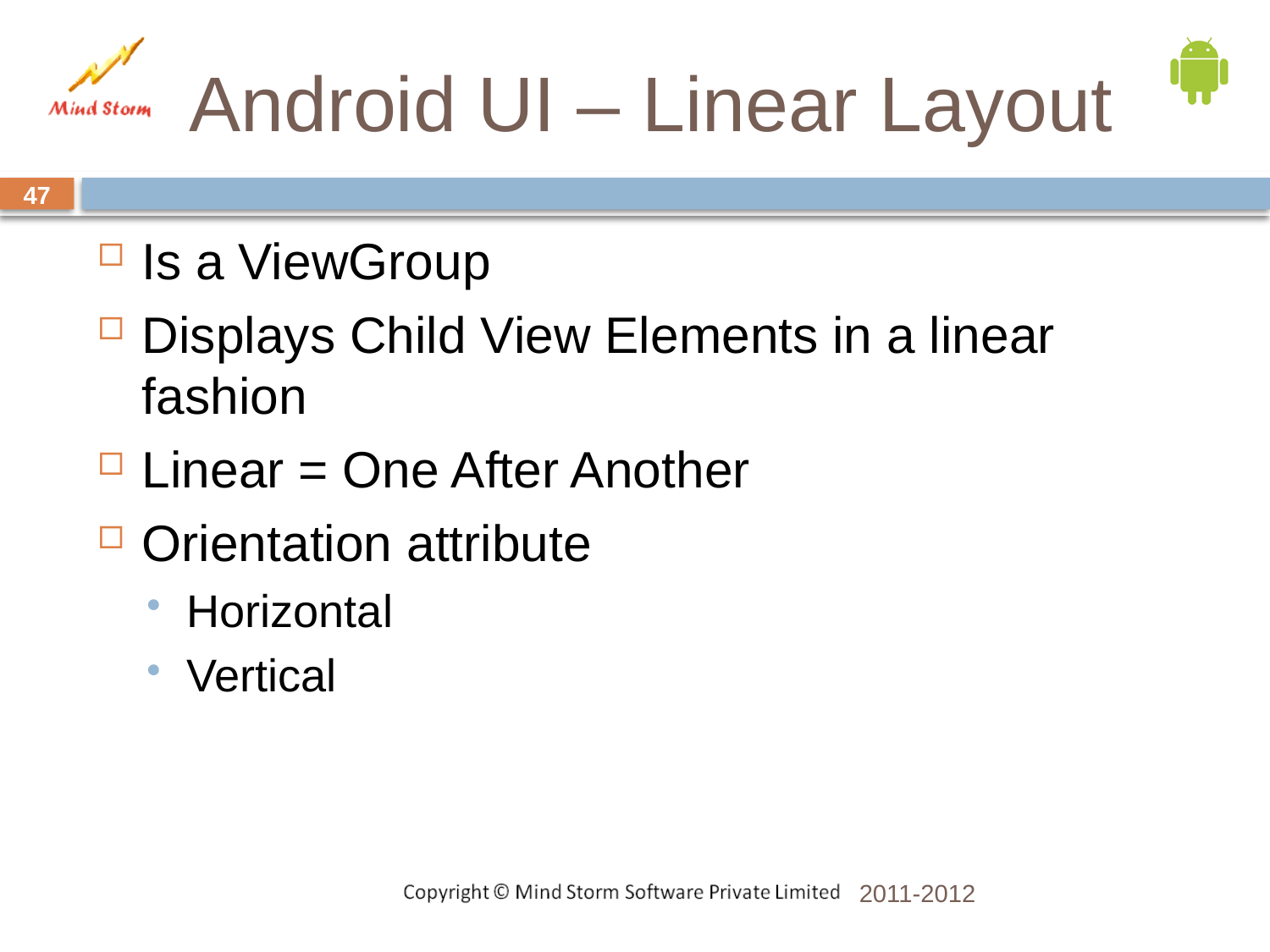

# Android UI – Linear Layout
47
Is a ViewGroup
Displays Child View Elements in a linear fashion
Linear = One After Another
Orientation attribute
Horizontal
Vertical

2011-2012